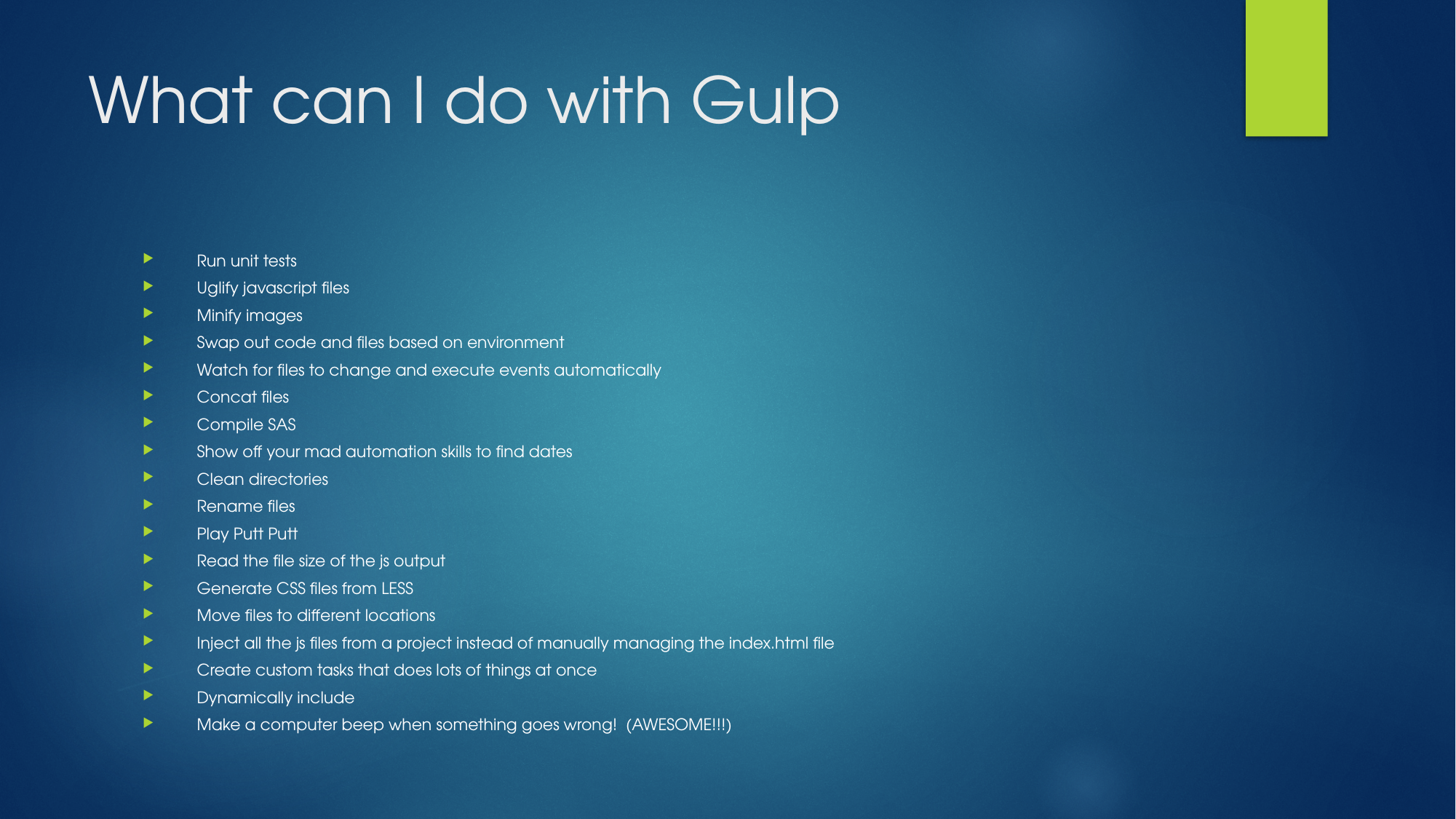

# What can I do with Gulp
Run unit tests
Uglify javascript files
Minify images
Swap out code and files based on environment
Watch for files to change and execute events automatically
Concat files
Compile SAS
Show off your mad automation skills to find dates
Clean directories
Rename files
Play Putt Putt
Read the file size of the js output
Generate CSS files from LESS
Move files to different locations
Inject all the js files from a project instead of manually managing the index.html file
Create custom tasks that does lots of things at once
Dynamically include
Make a computer beep when something goes wrong!  (AWESOME!!!)